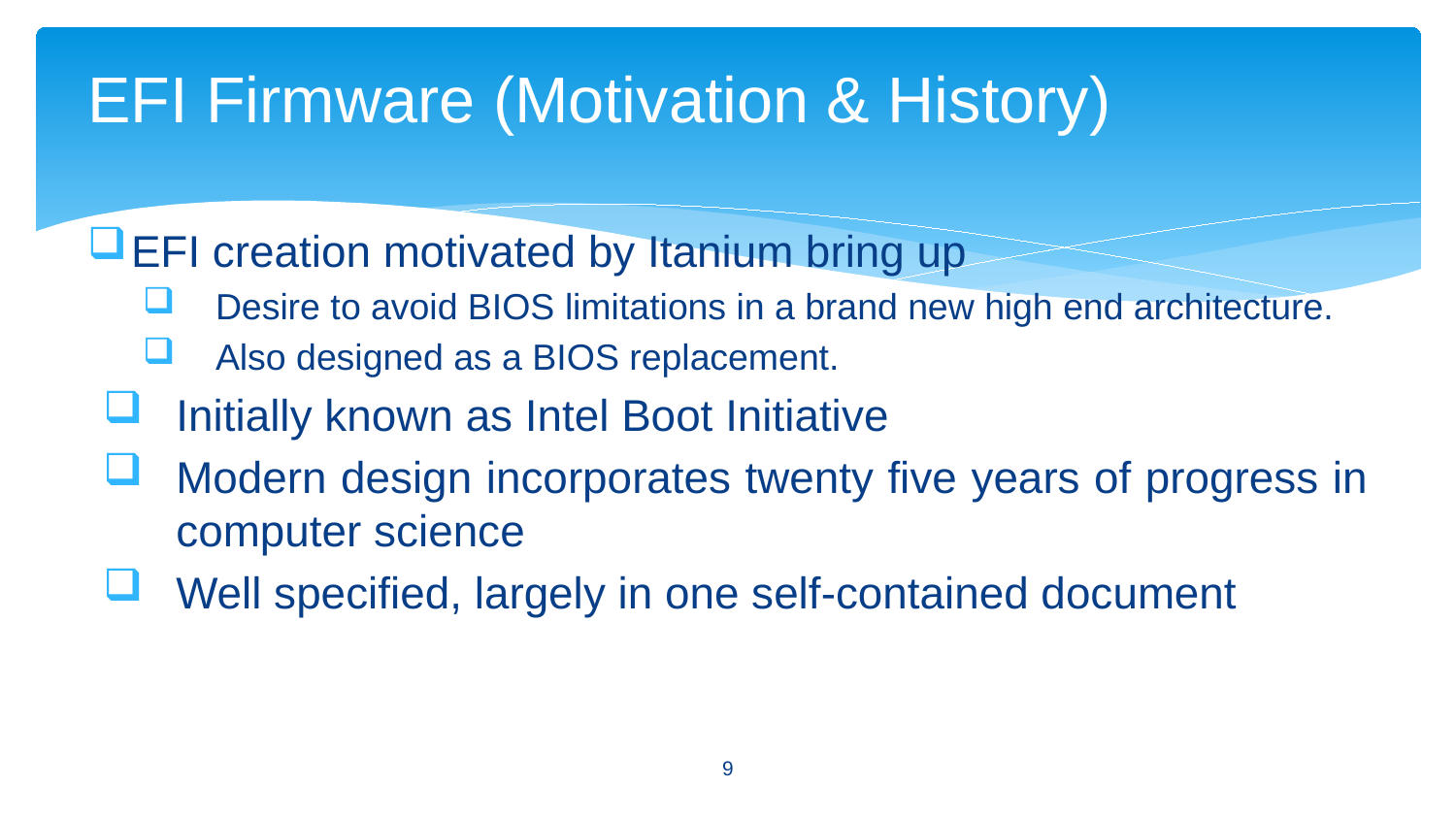

# EFI Firmware (Motivation & History)
EFI creation motivated by Itanium bring up
Desire to avoid BIOS limitations in a brand new high end architecture.
Also designed as a BIOS replacement.
Initially known as Intel Boot Initiative
Modern design incorporates twenty five years of progress in computer science
Well specified, largely in one self-contained document

9